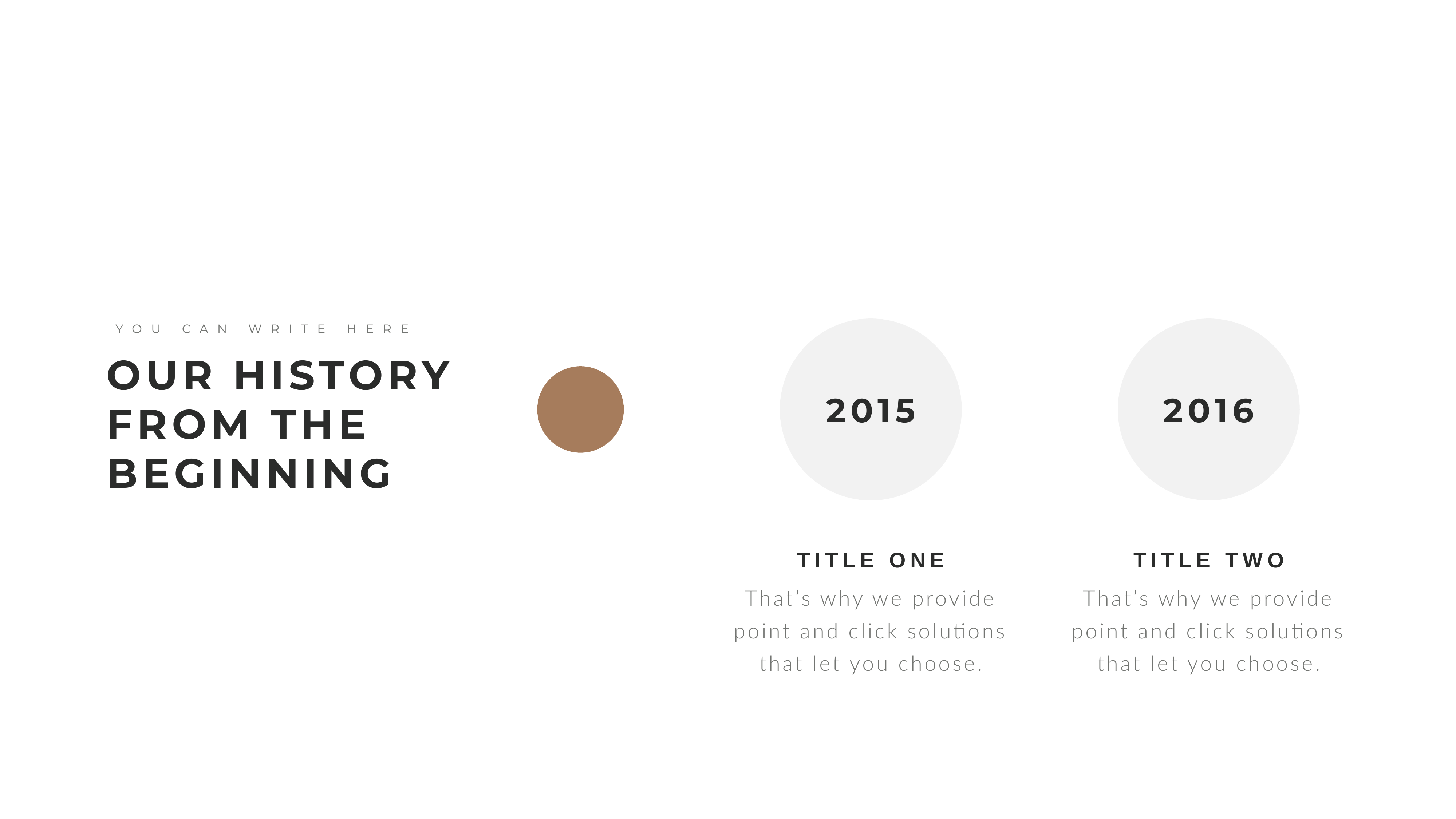

YOU CAN WRITE HERE
OUR HISTORY FROM THE BEGINNING

2015

2016
TITLE ONE
That’s why we provide point and click solutions that let you choose.
TITLE TWO
That’s why we provide point and click solutions that let you choose.